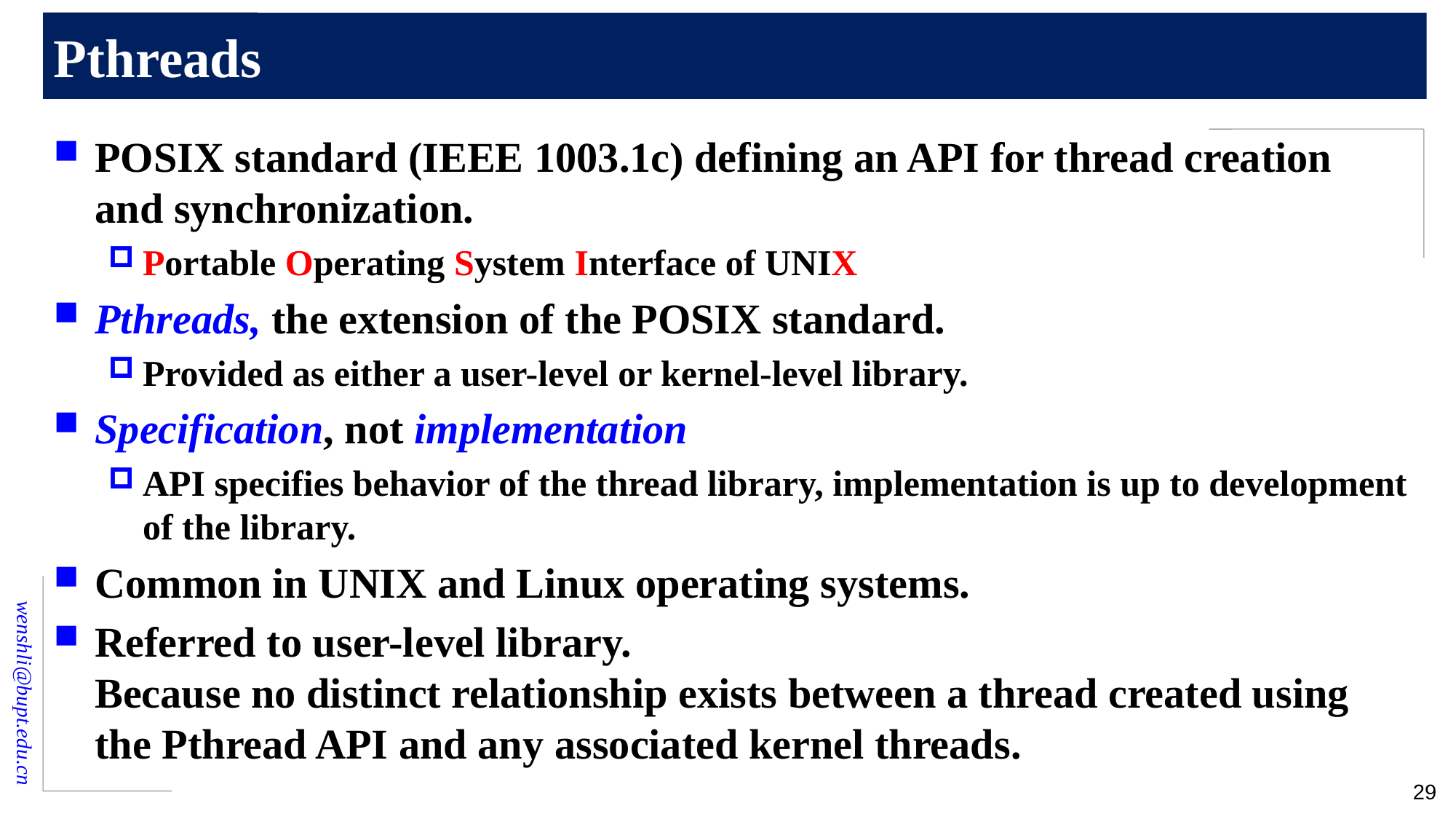

# Pthreads
POSIX standard (IEEE 1003.1c) defining an API for thread creation and synchronization.
Portable Operating System Interface of UNIX
Pthreads, the extension of the POSIX standard.
Provided as either a user-level or kernel-level library.
Specification, not implementation
API specifies behavior of the thread library, implementation is up to development of the library.
Common in UNIX and Linux operating systems.
Referred to user-level library.
Because no distinct relationship exists between a thread created using the Pthread API and any associated kernel threads.
29